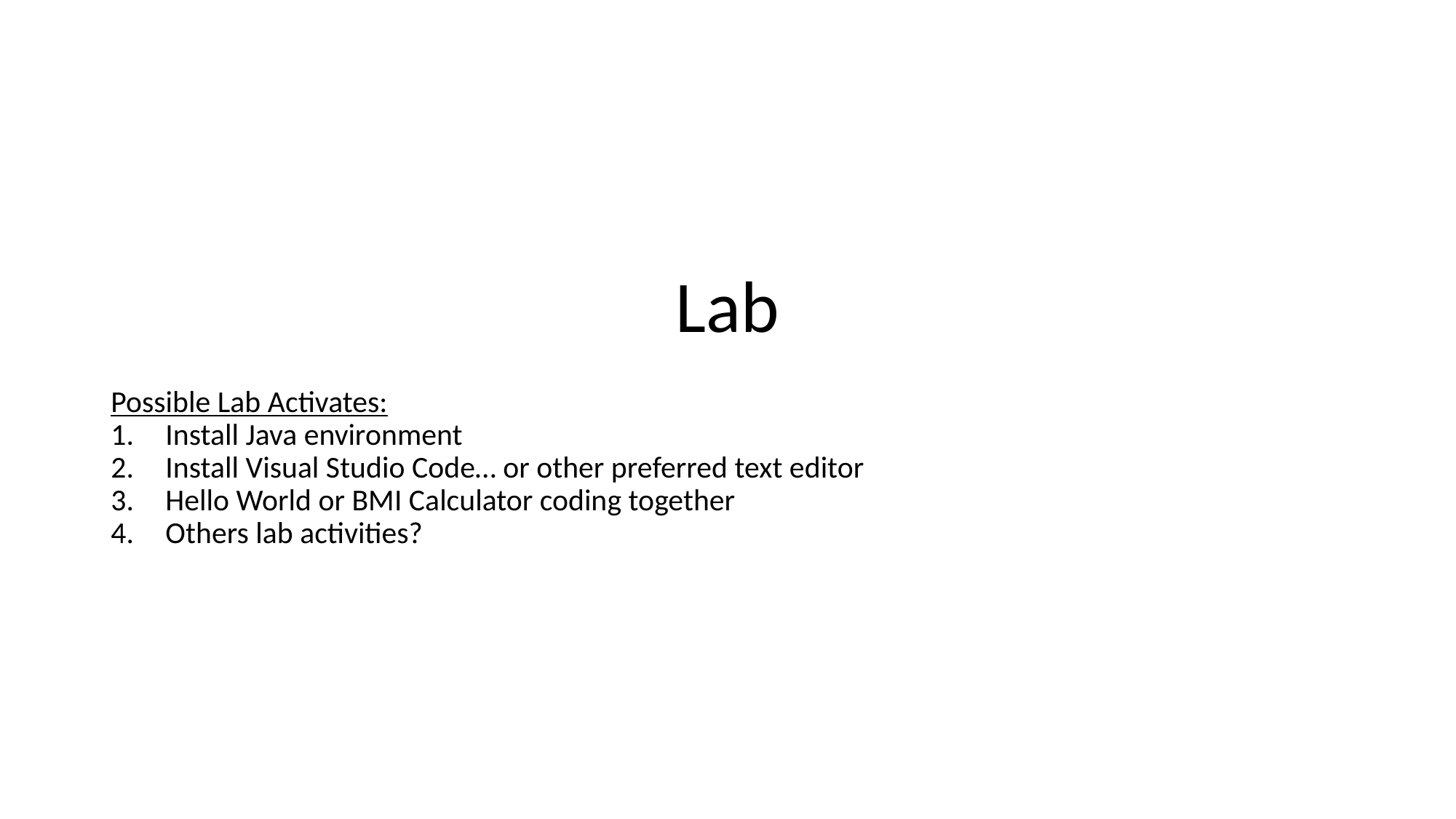

# Lab
Possible Lab Activates:
Install Java environment
Install Visual Studio Code… or other preferred text editor
Hello World or BMI Calculator coding together
Others lab activities?